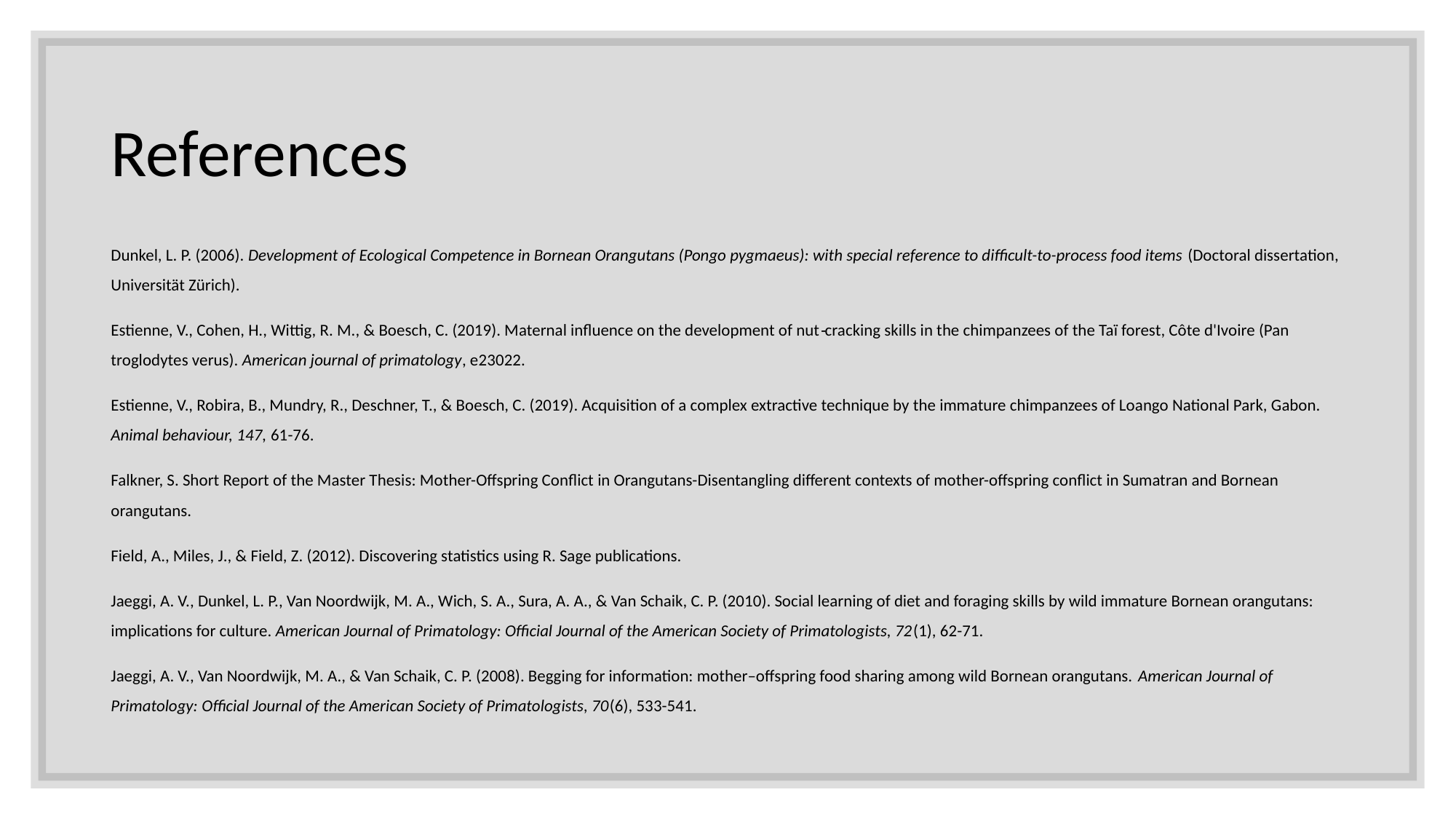

# References
Dunkel, L. P. (2006). Development of Ecological Competence in Bornean Orangutans (Pongo pygmaeus): with special reference to difficult-to-process food items (Doctoral dissertation, Universität Zürich).
Estienne, V., Cohen, H., Wittig, R. M., & Boesch, C. (2019). Maternal influence on the development of nut‐cracking skills in the chimpanzees of the Taï forest, Côte d'Ivoire (Pan troglodytes verus). American journal of primatology, e23022.
Estienne, V., Robira, B., Mundry, R., Deschner, T., & Boesch, C. (2019). Acquisition of a complex extractive technique by the immature chimpanzees of Loango National Park, Gabon. Animal behaviour, 147, 61-76.
Falkner, S. Short Report of the Master Thesis: Mother-Offspring Conflict in Orangutans-Disentangling different contexts of mother-offspring conflict in Sumatran and Bornean orangutans.
Field, A., Miles, J., & Field, Z. (2012). Discovering statistics using R. Sage publications.
Jaeggi, A. V., Dunkel, L. P., Van Noordwijk, M. A., Wich, S. A., Sura, A. A., & Van Schaik, C. P. (2010). Social learning of diet and foraging skills by wild immature Bornean orangutans: implications for culture. American Journal of Primatology: Official Journal of the American Society of Primatologists, 72(1), 62-71.
Jaeggi, A. V., Van Noordwijk, M. A., & Van Schaik, C. P. (2008). Begging for information: mother–offspring food sharing among wild Bornean orangutans. American Journal of Primatology: Official Journal of the American Society of Primatologists, 70(6), 533-541.